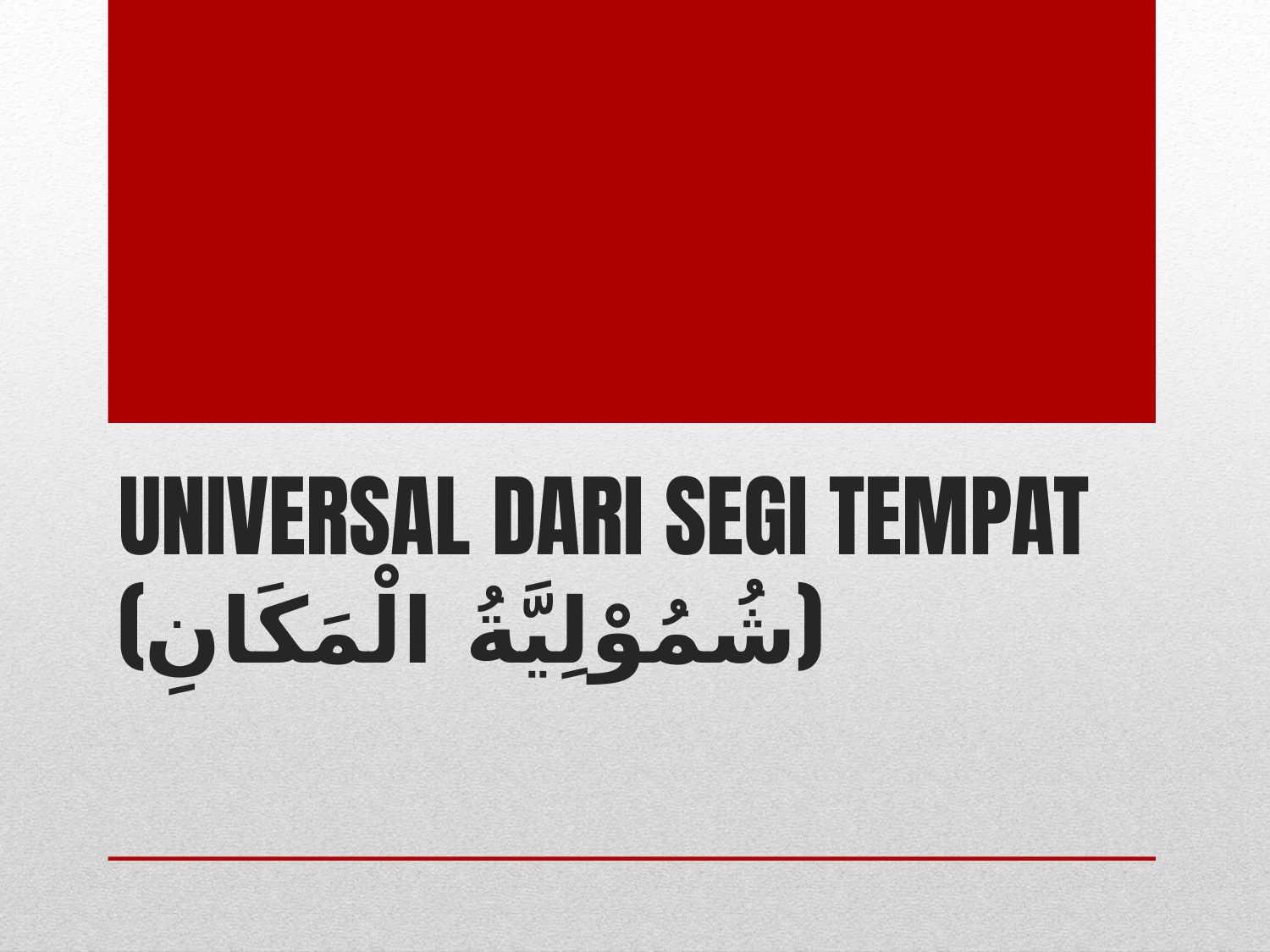

# Universal dari segi TEMPAT (شُمُوْلِيَّةُ الْمَكَانِ)